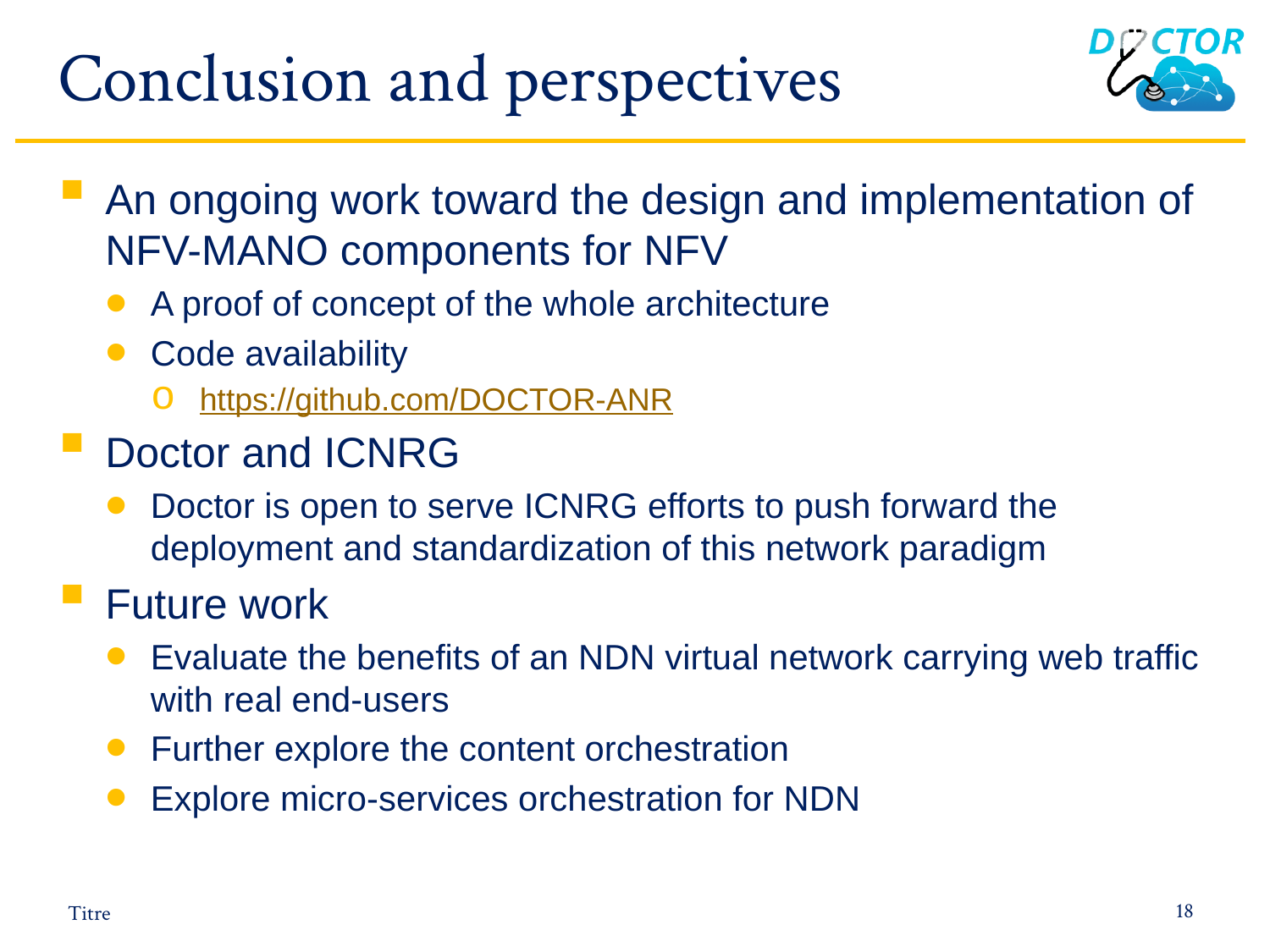

# Conclusion and perspectives
An ongoing work toward the design and implementation of NFV-MANO components for NFV
A proof of concept of the whole architecture
Code availability
https://github.com/DOCTOR-ANR
Doctor and ICNRG
Doctor is open to serve ICNRG efforts to push forward the deployment and standardization of this network paradigm
Future work
Evaluate the benefits of an NDN virtual network carrying web traffic with real end-users
Further explore the content orchestration
Explore micro-services orchestration for NDN
Titre
18